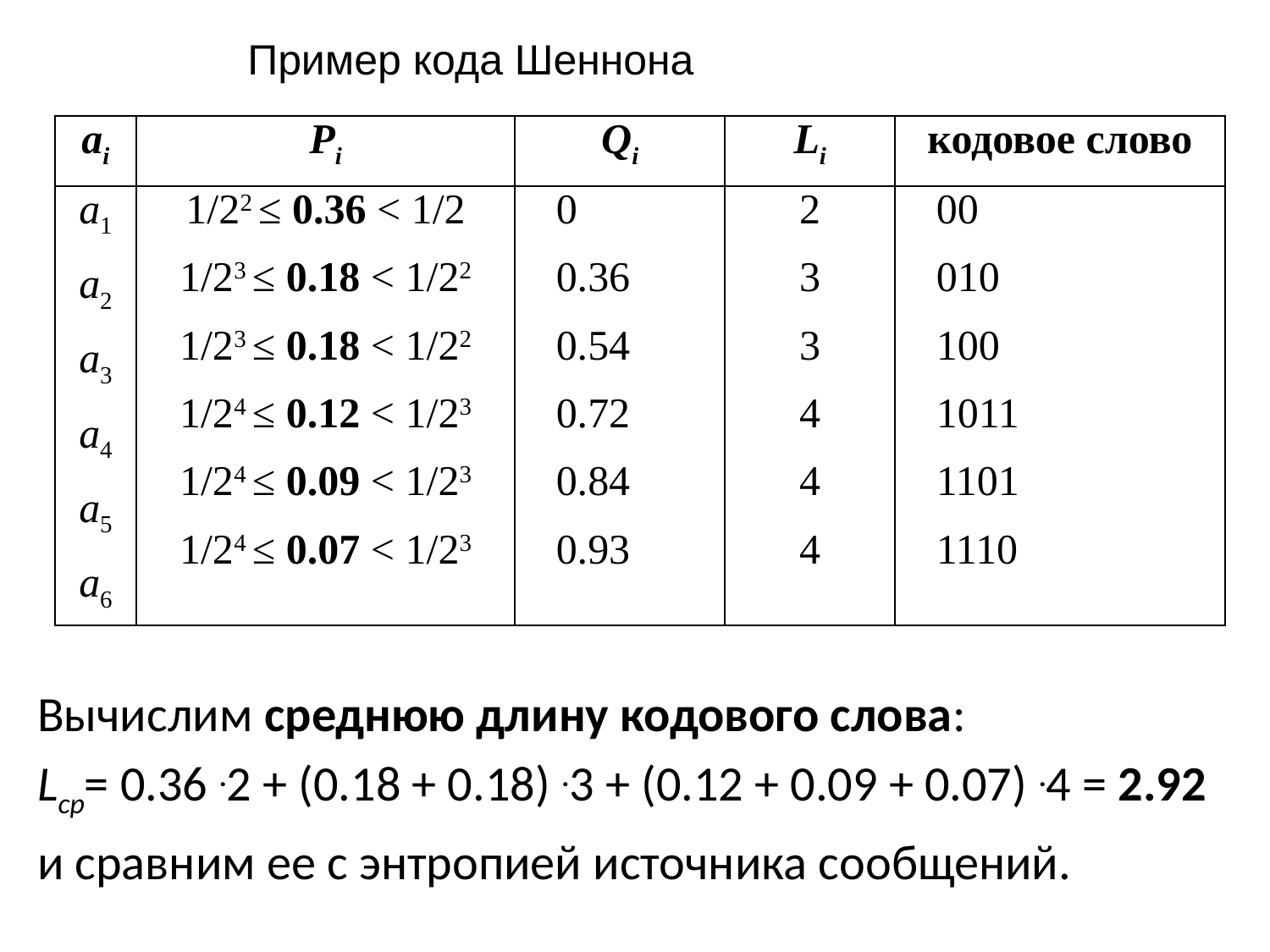

Пример кода Шеннона
| ai | Pi | Qi | Li | кодовое слово |
| --- | --- | --- | --- | --- |
| a1 a2 a3 a4 a5 a6 | 1/22 ≤ 0.36 < 1/2 1/23 ≤ 0.18 < 1/22 1/23 ≤ 0.18 < 1/22 1/24 ≤ 0.12 < 1/23 1/24 ≤ 0.09 < 1/23 1/24 ≤ 0.07 < 1/23 | 0 0.36 0.54 0.72 0.84 0.93 | 2 3 3 4 4 4 | 00 010 100 1011 1101 1110 |
Вычислим среднюю длину кодового слова:
Lср= 0.36 .2 + (0.18 + 0.18) .3 + (0.12 + 0.09 + 0.07) .4 = 2.92
и сравним ее с энтропией источника сообщений.